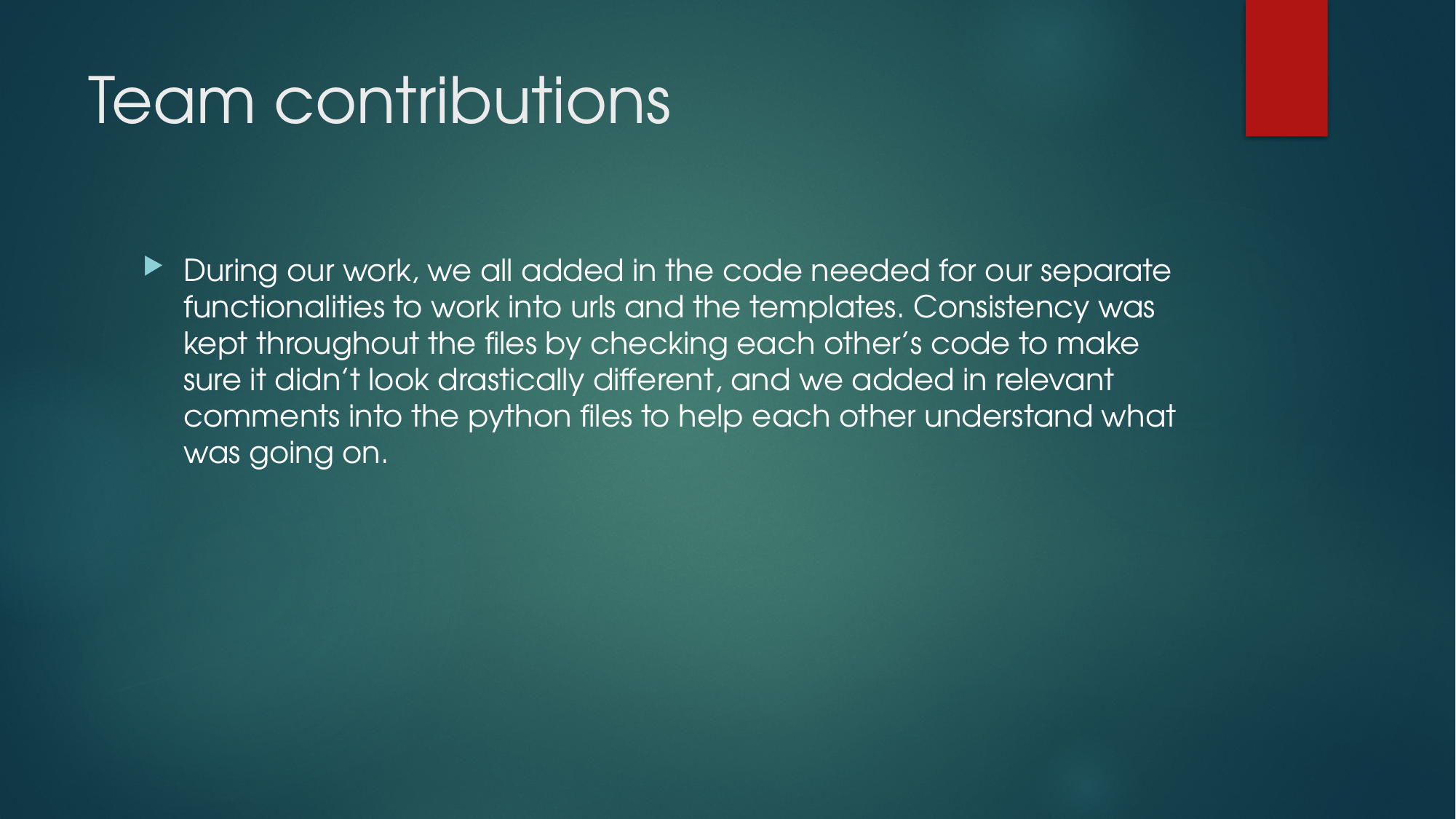

# Team contributions
During our work, we all added in the code needed for our separate functionalities to work into urls and the templates. Consistency was kept throughout the files by checking each other’s code to make sure it didn’t look drastically different, and we added in relevant comments into the python files to help each other understand what was going on.